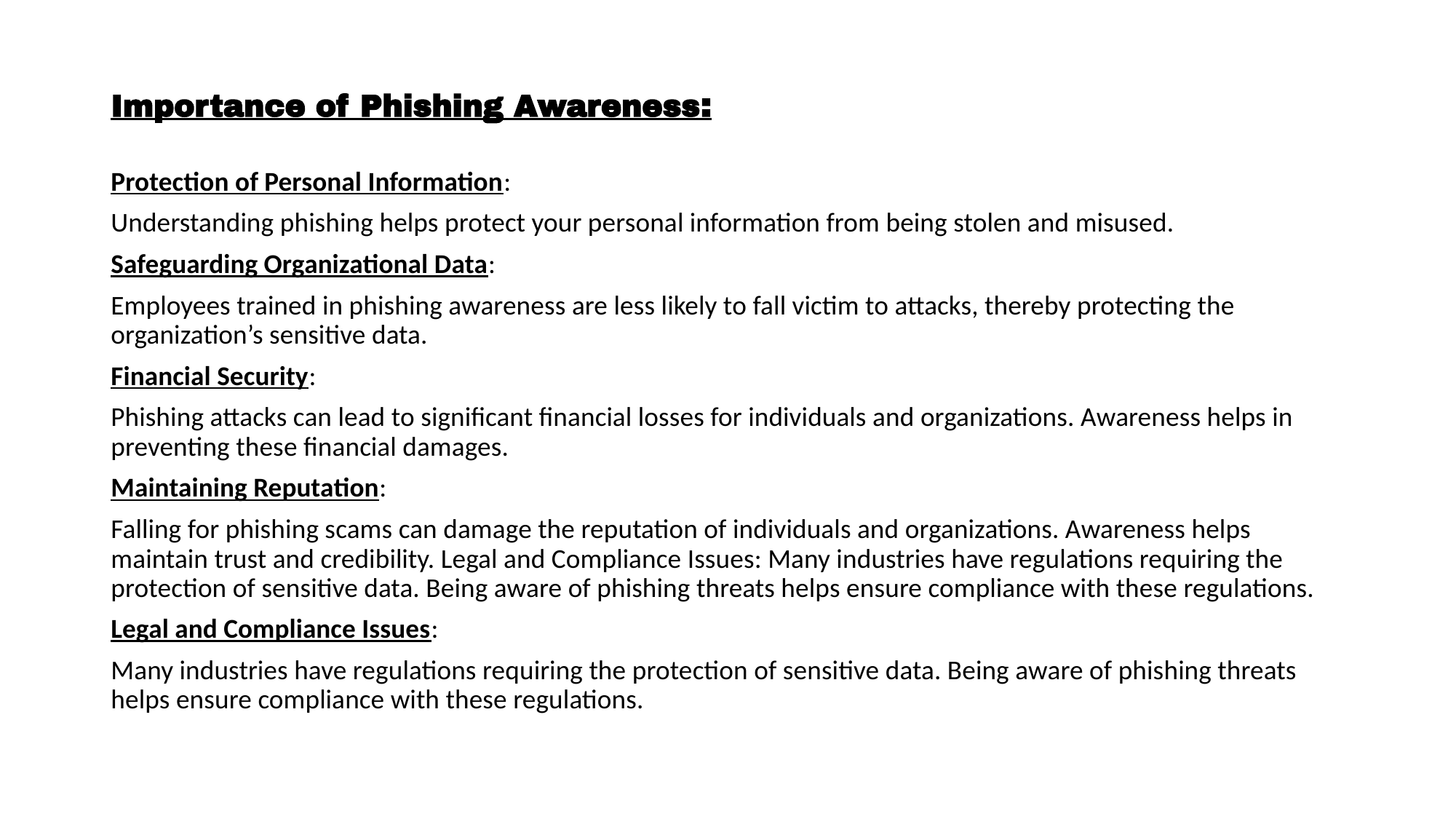

Importance of Phishing Awareness:

Protection of Personal Information:
Understanding phishing helps protect your personal information from being stolen and misused.
Safeguarding Organizational Data:
Employees trained in phishing awareness are less likely to fall victim to attacks, thereby protecting the organization’s sensitive data.
Financial Security:
Phishing attacks can lead to significant financial losses for individuals and organizations. Awareness helps in preventing these financial damages.
Maintaining Reputation:
Falling for phishing scams can damage the reputation of individuals and organizations. Awareness helps maintain trust and credibility. Legal and Compliance Issues: Many industries have regulations requiring the protection of sensitive data. Being aware of phishing threats helps ensure compliance with these regulations.
Legal and Compliance Issues:
Many industries have regulations requiring the protection of sensitive data. Being aware of phishing threats helps ensure compliance with these regulations.